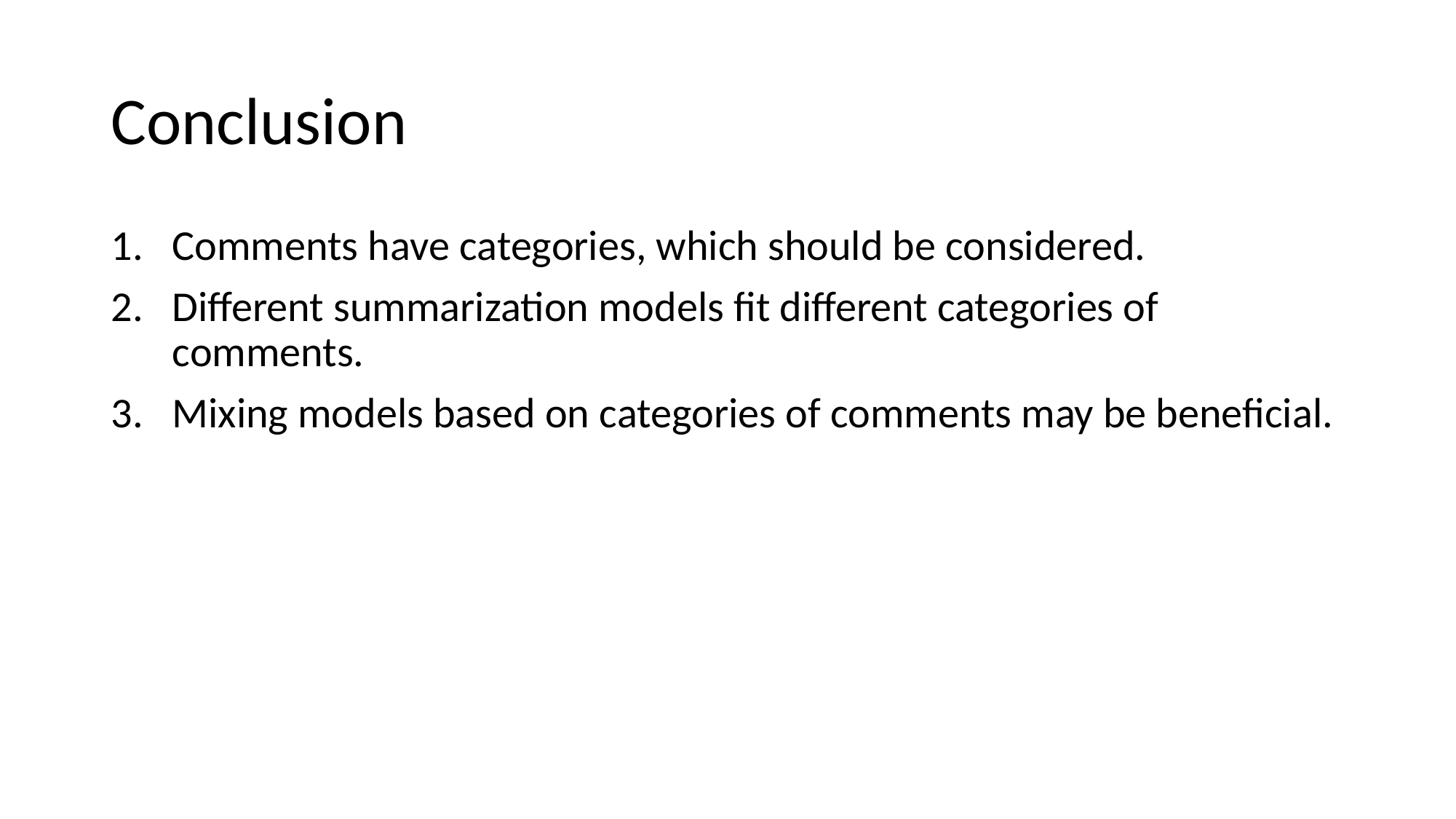

# Conclusion
Comments have categories, which should be considered.
Different summarization models fit different categories of comments.
Mixing models based on categories of comments may be beneficial.